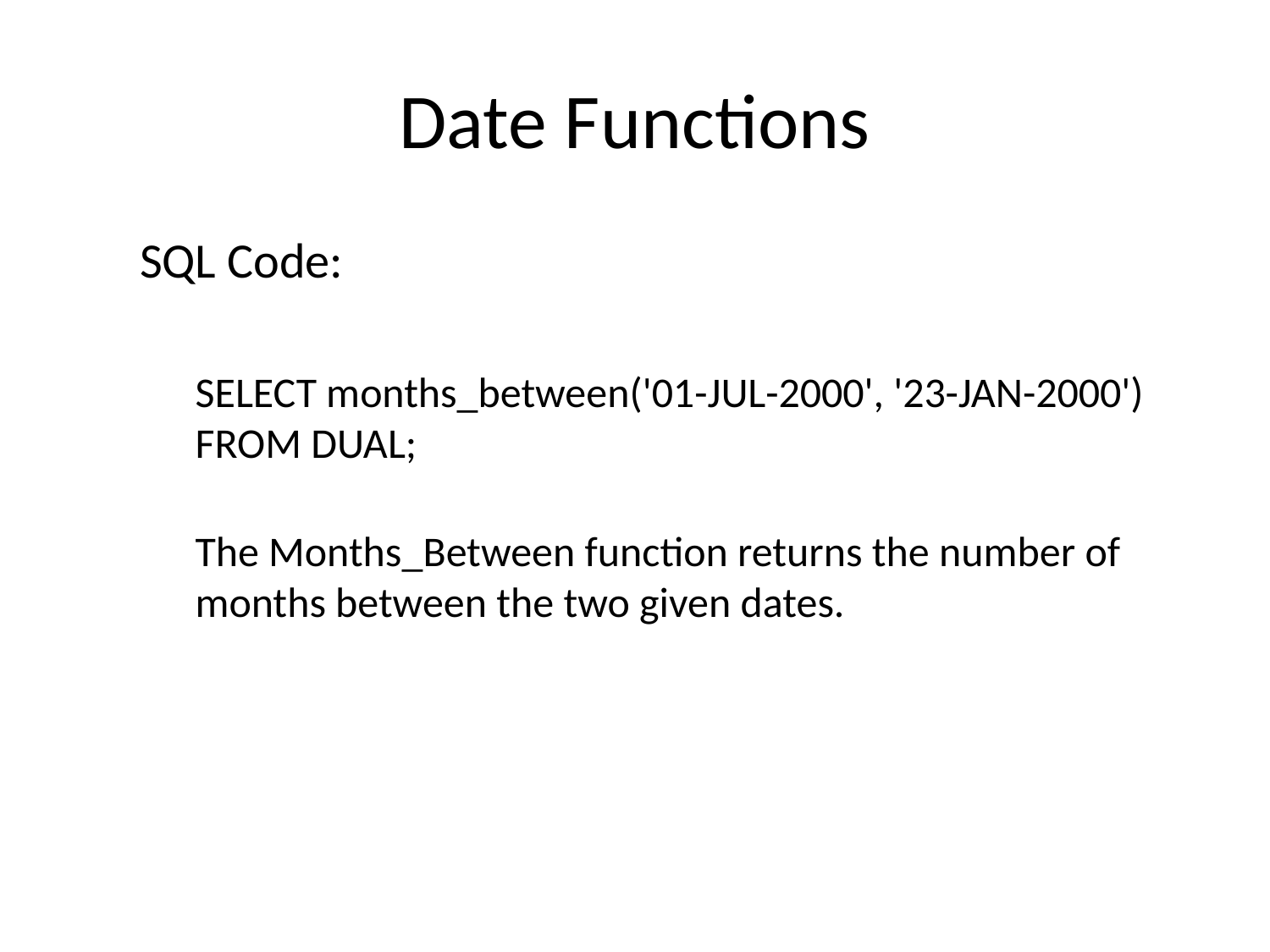

# Date Functions
SQL Code:

SELECT months_between('01-JUL-2000', '23-JAN-2000') FROM DUAL;

The Months_Between function returns the number of months between the two given dates.